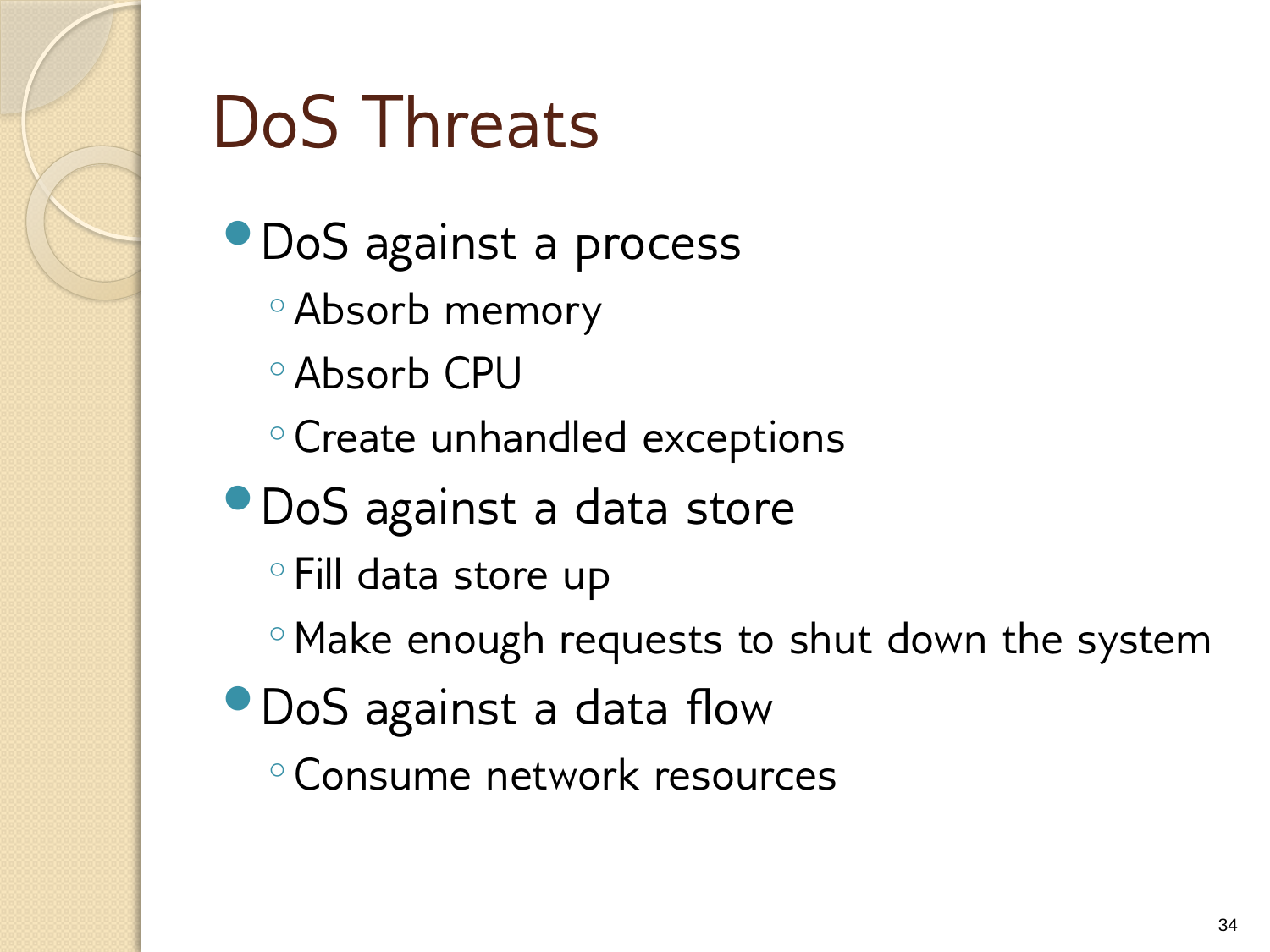

# DoS Threats
DoS against a process
Absorb memory
Absorb CPU
Create unhandled exceptions
DoS against a data store
Fill data store up
Make enough requests to shut down the system
DoS against a data flow
Consume network resources
34